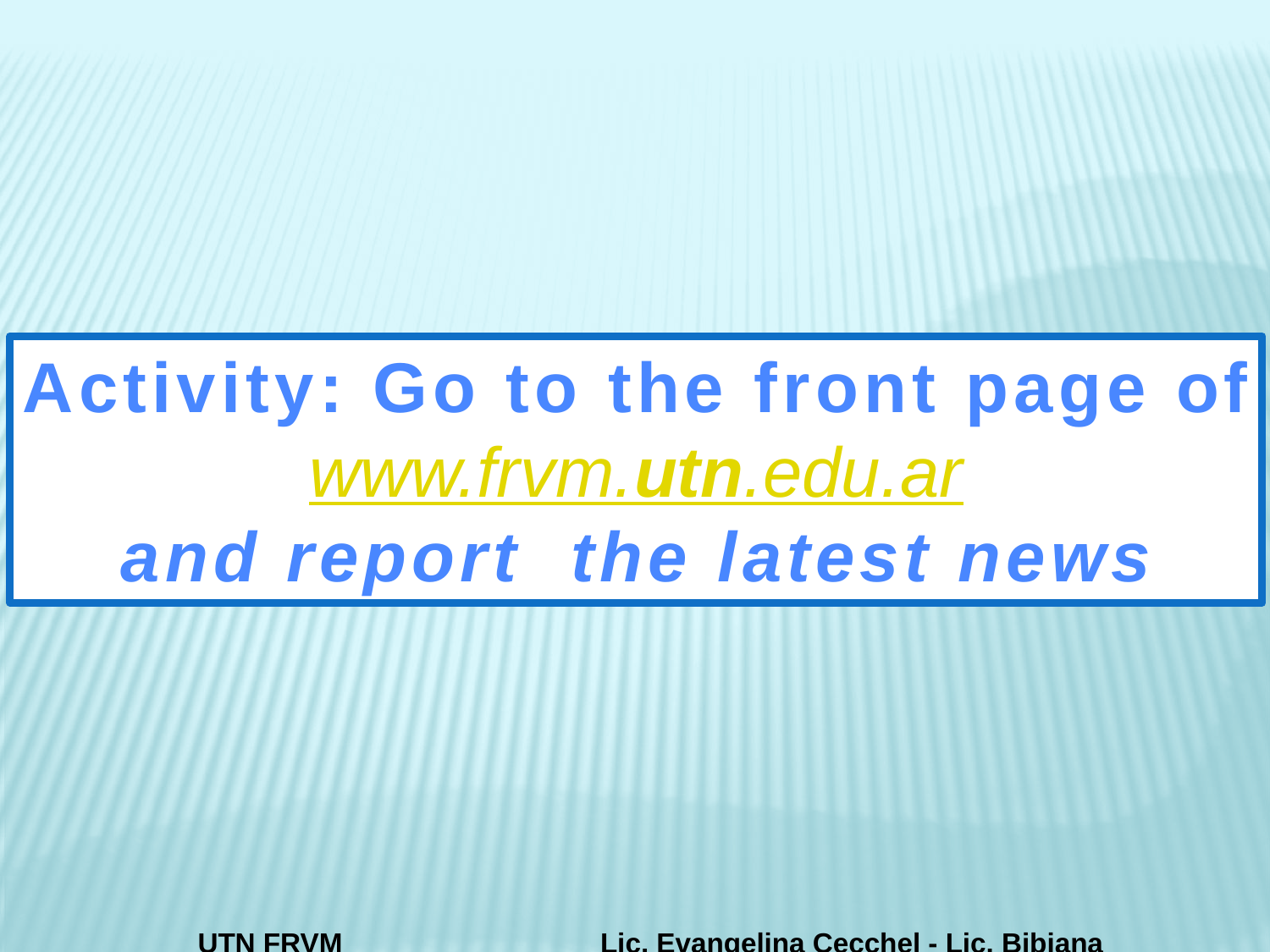

Activity: Go to the front page of
www.frvm.utn.edu.ar
and report  the latest news
UTN FRVM                                 Lic. Evangelina Cecchel - Lic. Bibiana Fernandez